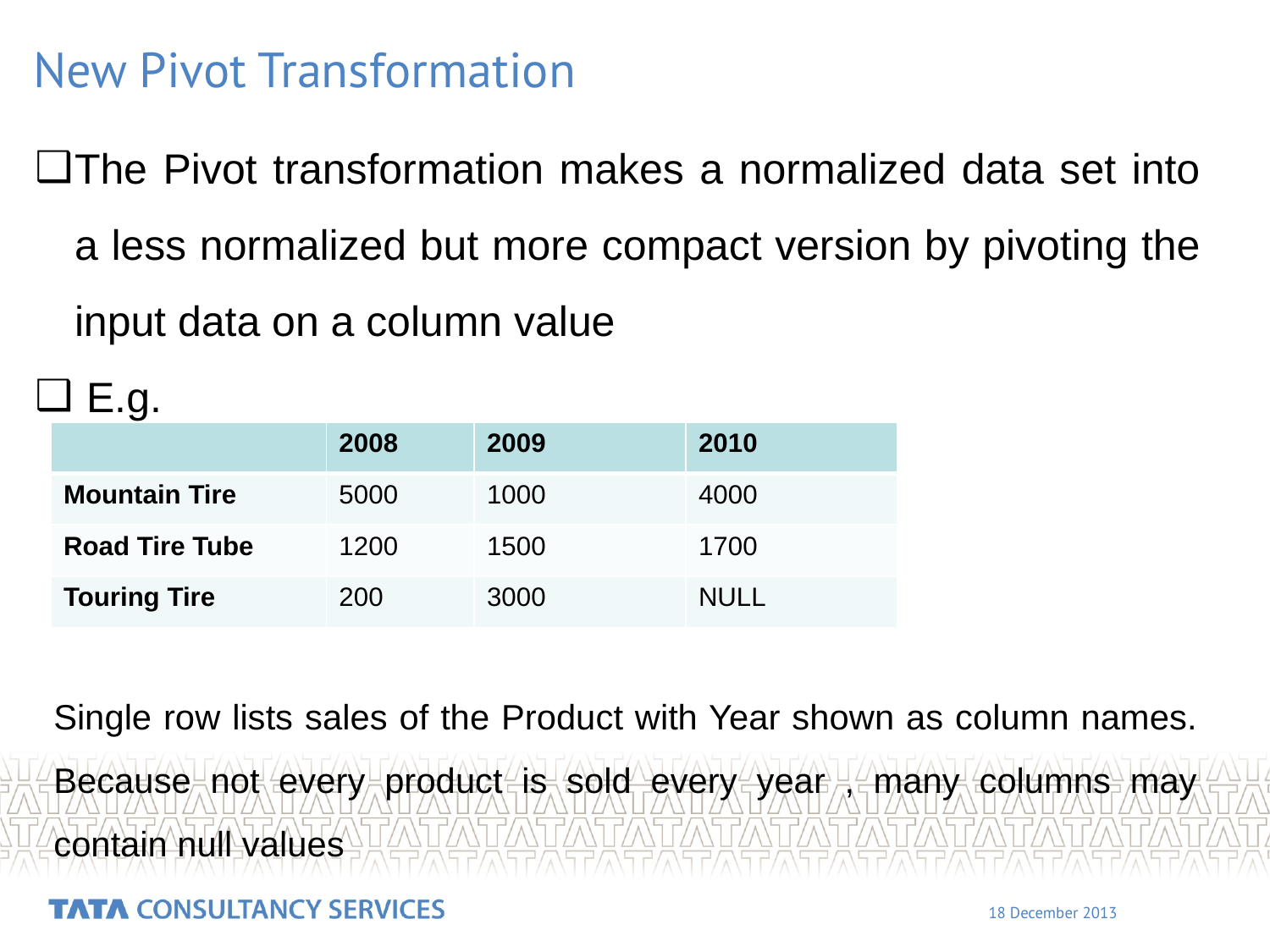

New Pivot Transformation
The Pivot transformation makes a normalized data set into a less normalized but more compact version by pivoting the input data on a column value
 E.g.
|  | 2008 | 2009 | 2010 |
| --- | --- | --- | --- |
| Mountain Tire | 5000 | 1000 | 4000 |
| Road Tire Tube | 1200 | 1500 | 1700 |
| Touring Tire | 200 | 3000 | NULL |
Single row lists sales of the Product with Year shown as column names. Because not every product is sold every year , many columns may contain null values